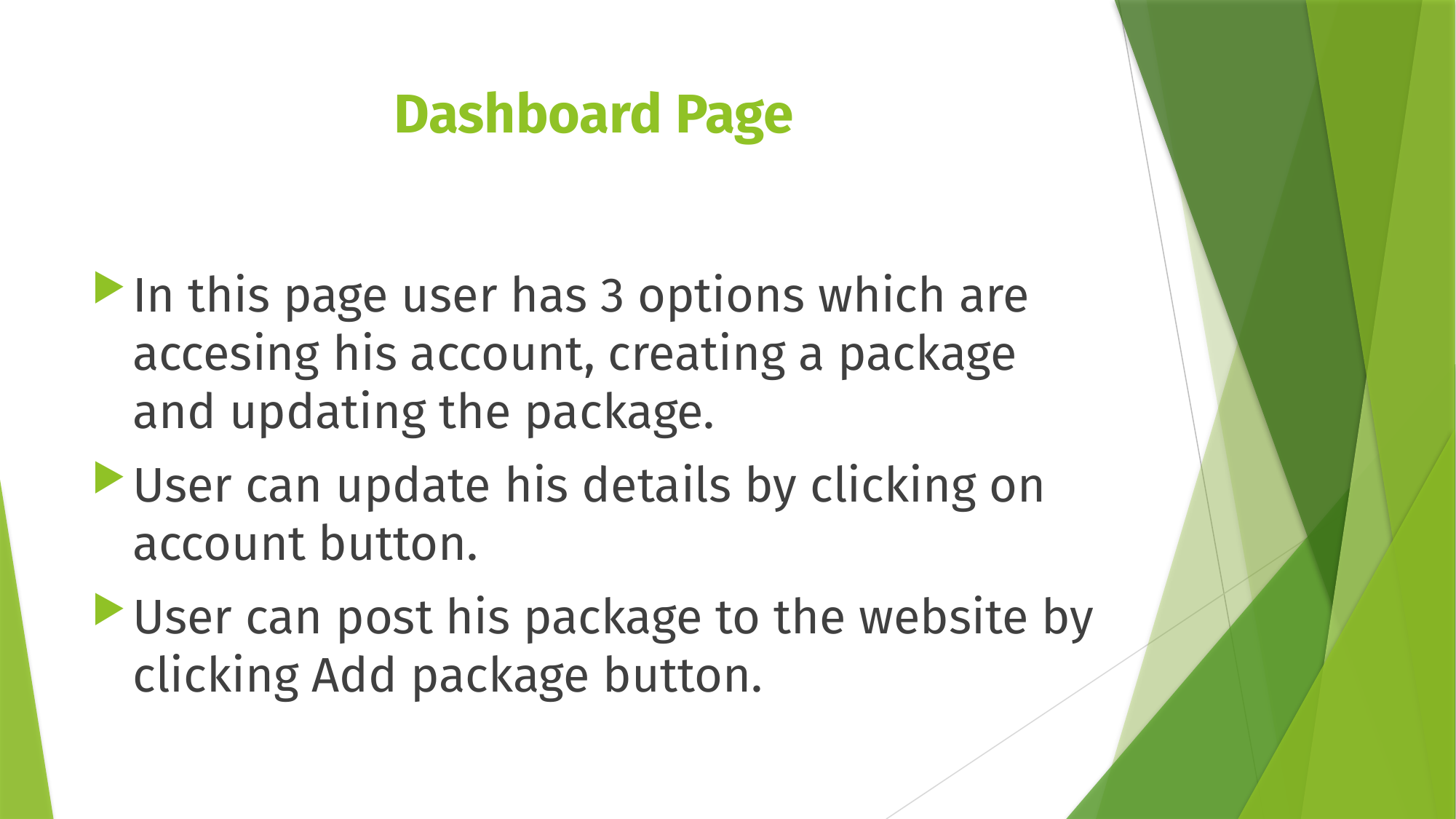

# Dashboard Page
In this page user has 3 options which are accesing his account, creating a package and updating the package.
User can update his details by clicking on account button.
User can post his package to the website by clicking Add package button.